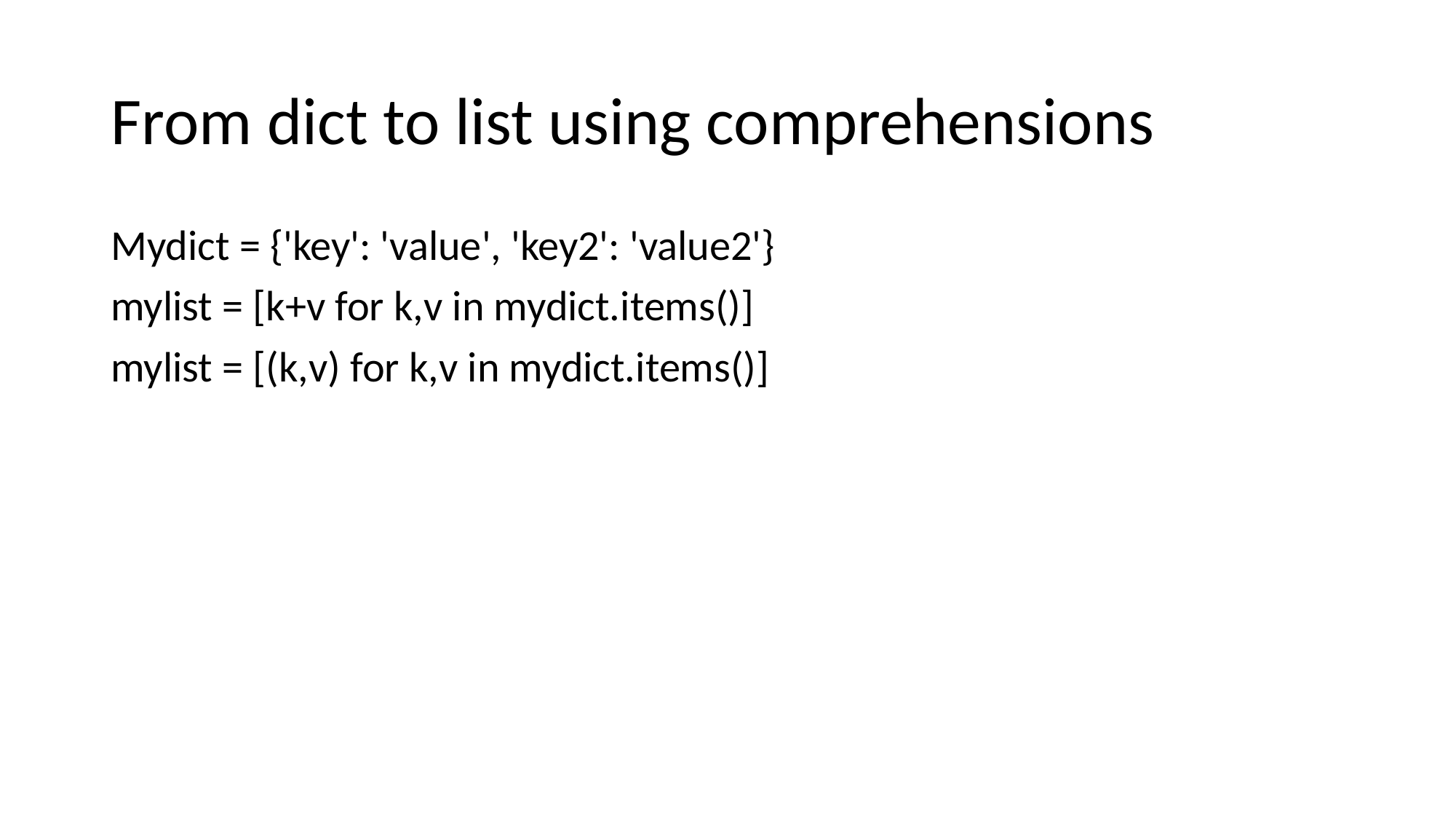

# From dict to list using comprehensions
Mydict = {'key': 'value', 'key2': 'value2'}
mylist = [k+v for k,v in mydict.items()]
mylist = [(k,v) for k,v in mydict.items()]